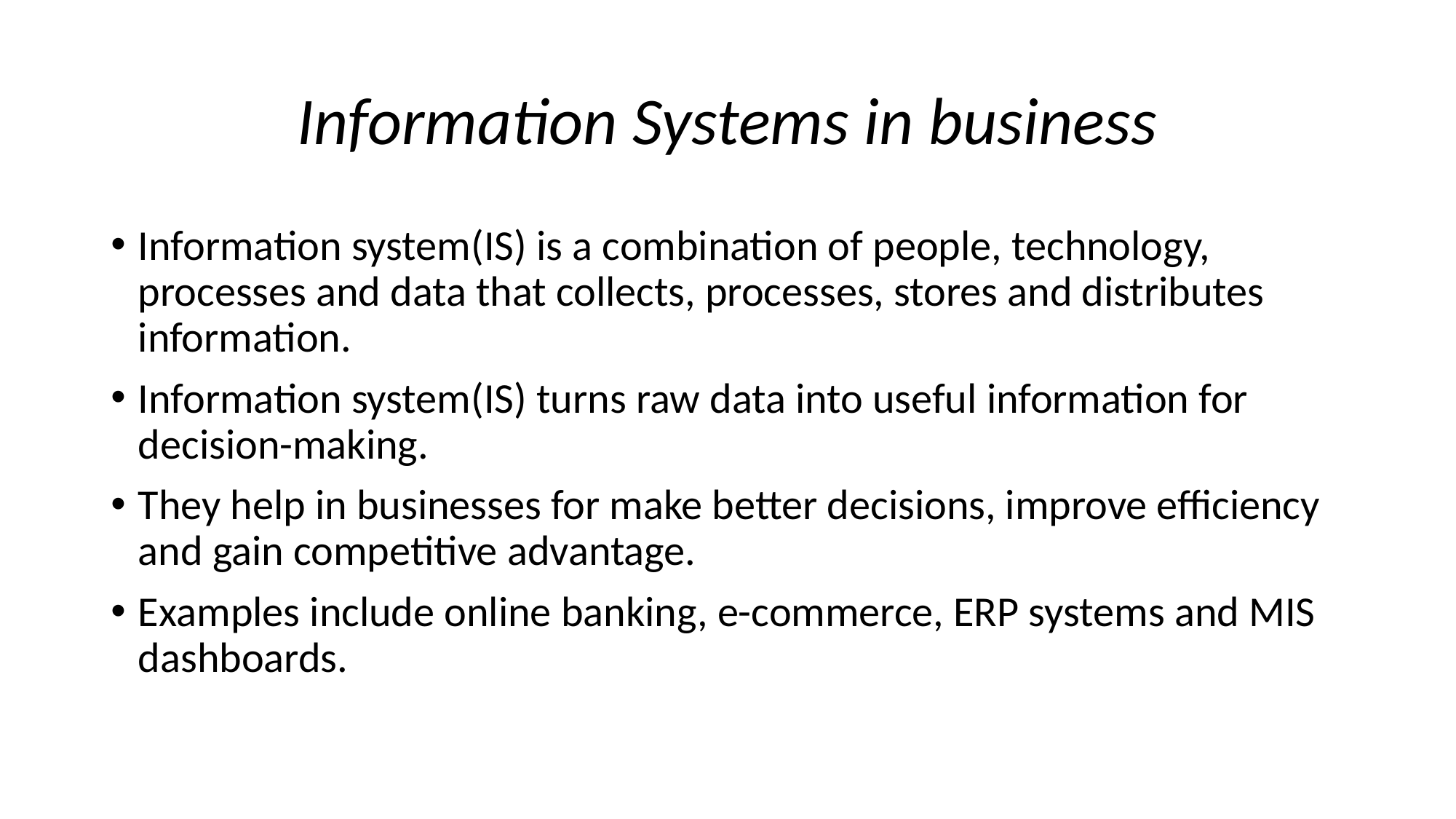

# Information Systems in business
Information system(IS) is a combination of people, technology, processes and data that collects, processes, stores and distributes information.
Information system(IS) turns raw data into useful information for decision-making.
They help in businesses for make better decisions, improve efficiency and gain competitive advantage.
Examples include online banking, e-commerce, ERP systems and MIS dashboards.